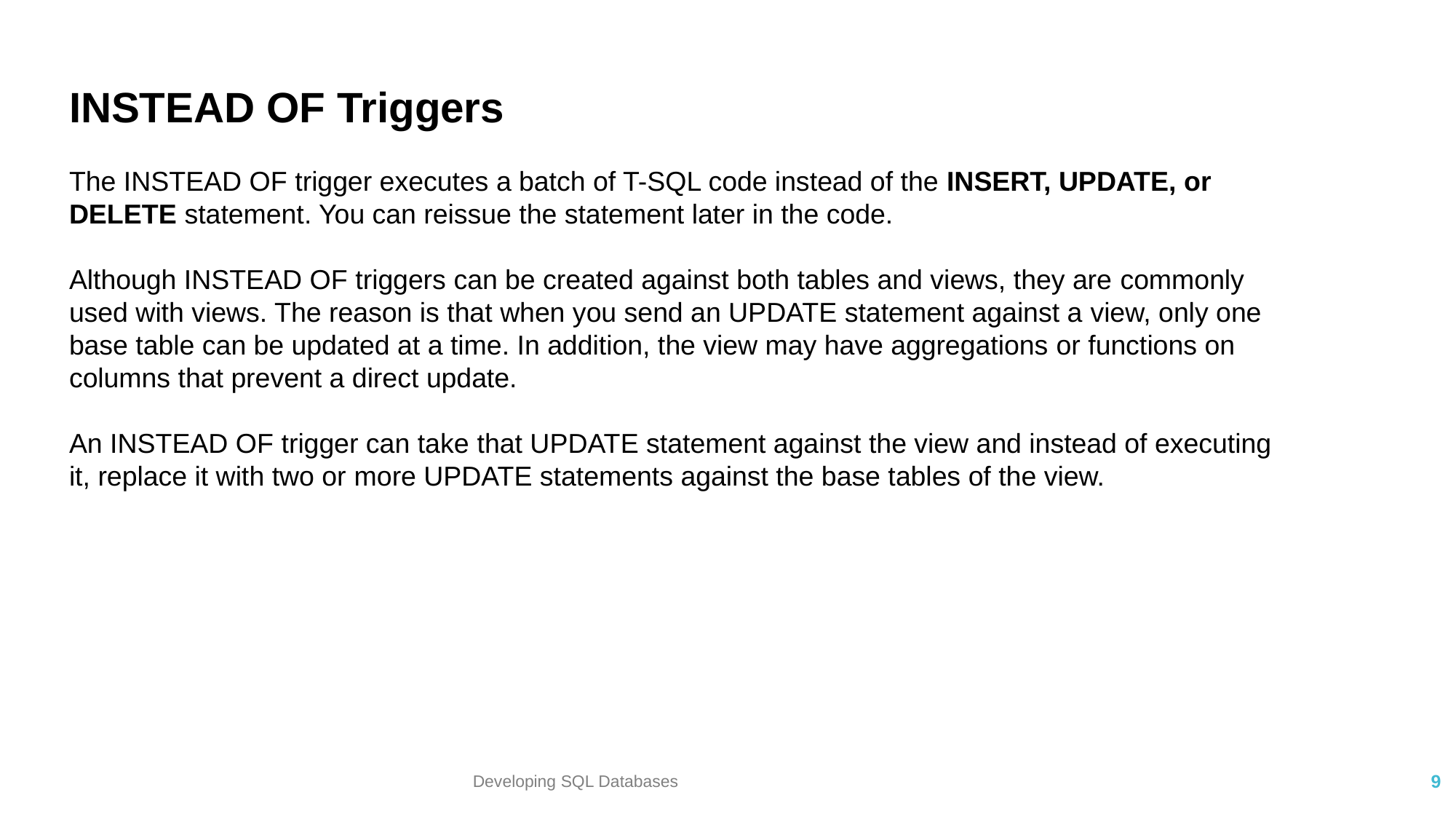

INSTEAD OF Triggers

The INSTEAD OF trigger executes a batch of T-SQL code instead of the INSERT, UPDATE, or DELETE statement. You can reissue the statement later in the code.

Although INSTEAD OF triggers can be created against both tables and views, they are commonly used with views. The reason is that when you send an UPDATE statement against a view, only one base table can be updated at a time. In addition, the view may have aggregations or functions on columns that prevent a direct update.

An INSTEAD OF trigger can take that UPDATE statement against the view and instead of executing it, replace it with two or more UPDATE statements against the base tables of the view.
Developing SQL Databases
9